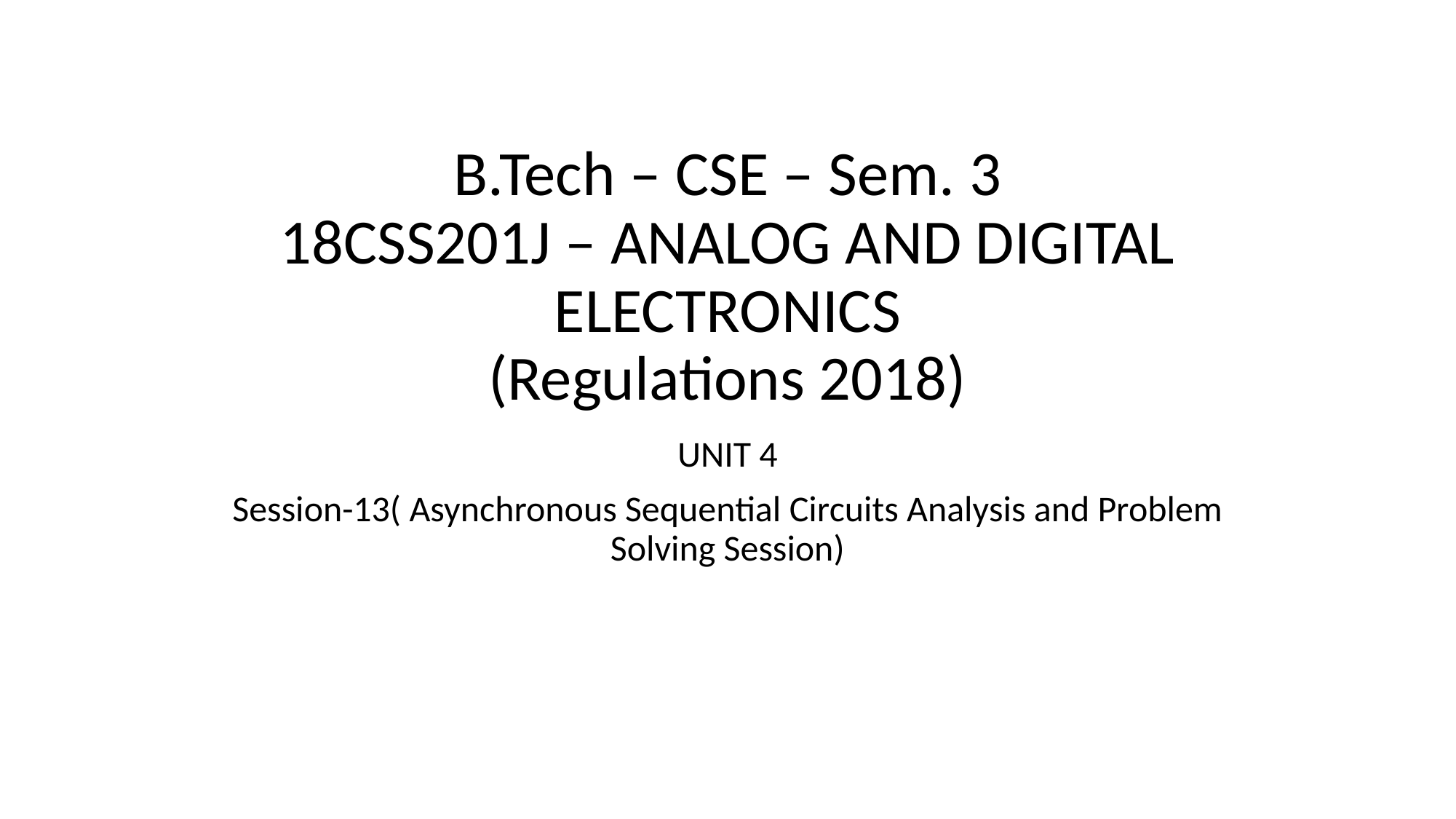

# B.Tech – CSE – Sem. 3 18CSS201J – ANALOG AND DIGITAL ELECTRONICS (Regulations 2018)
UNIT 4
Session-13( Asynchronous Sequential Circuits Analysis and Problem Solving Session)